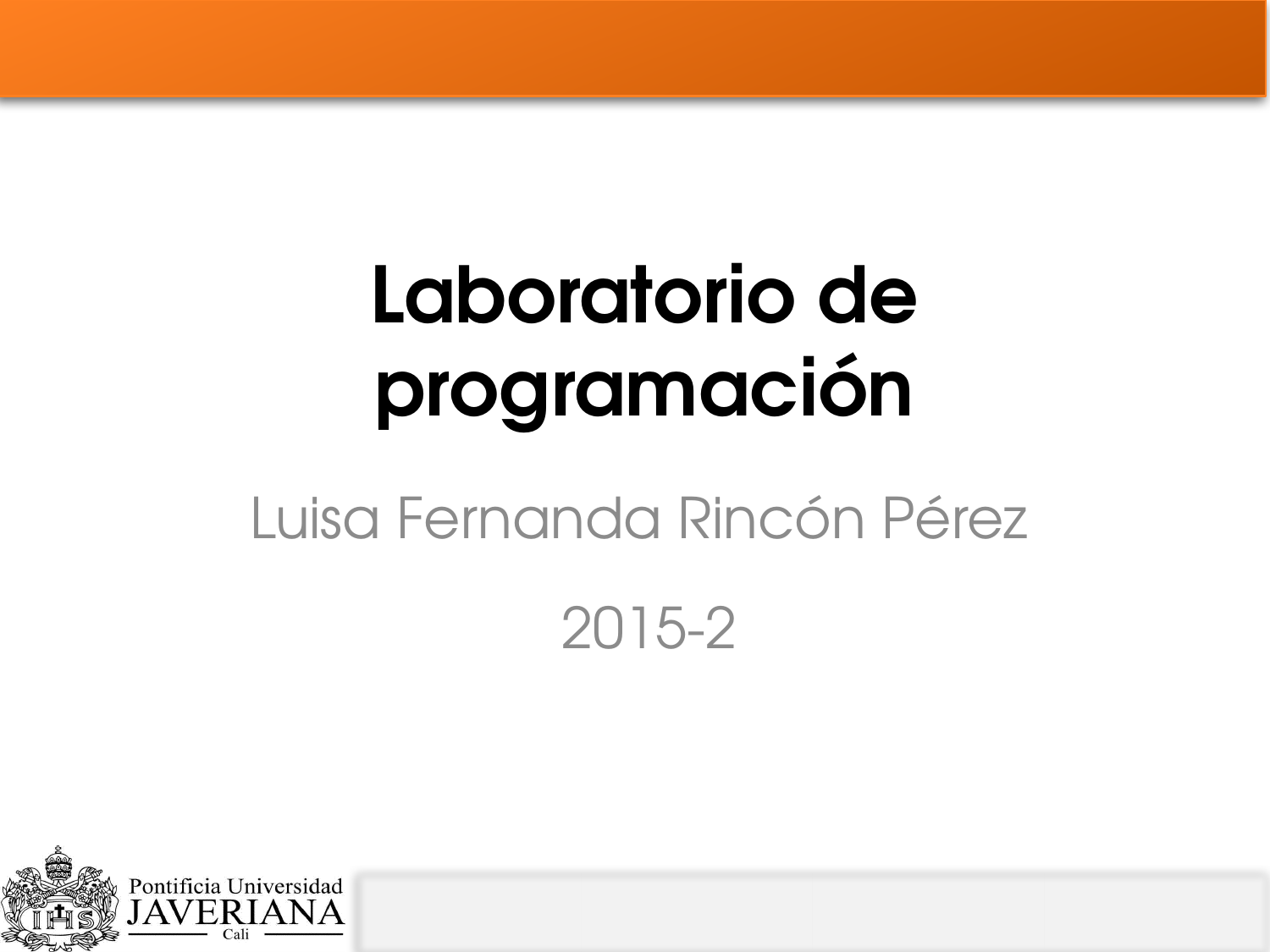

# Laboratorio de programación
Luisa Fernanda Rincón Pérez
2015-2